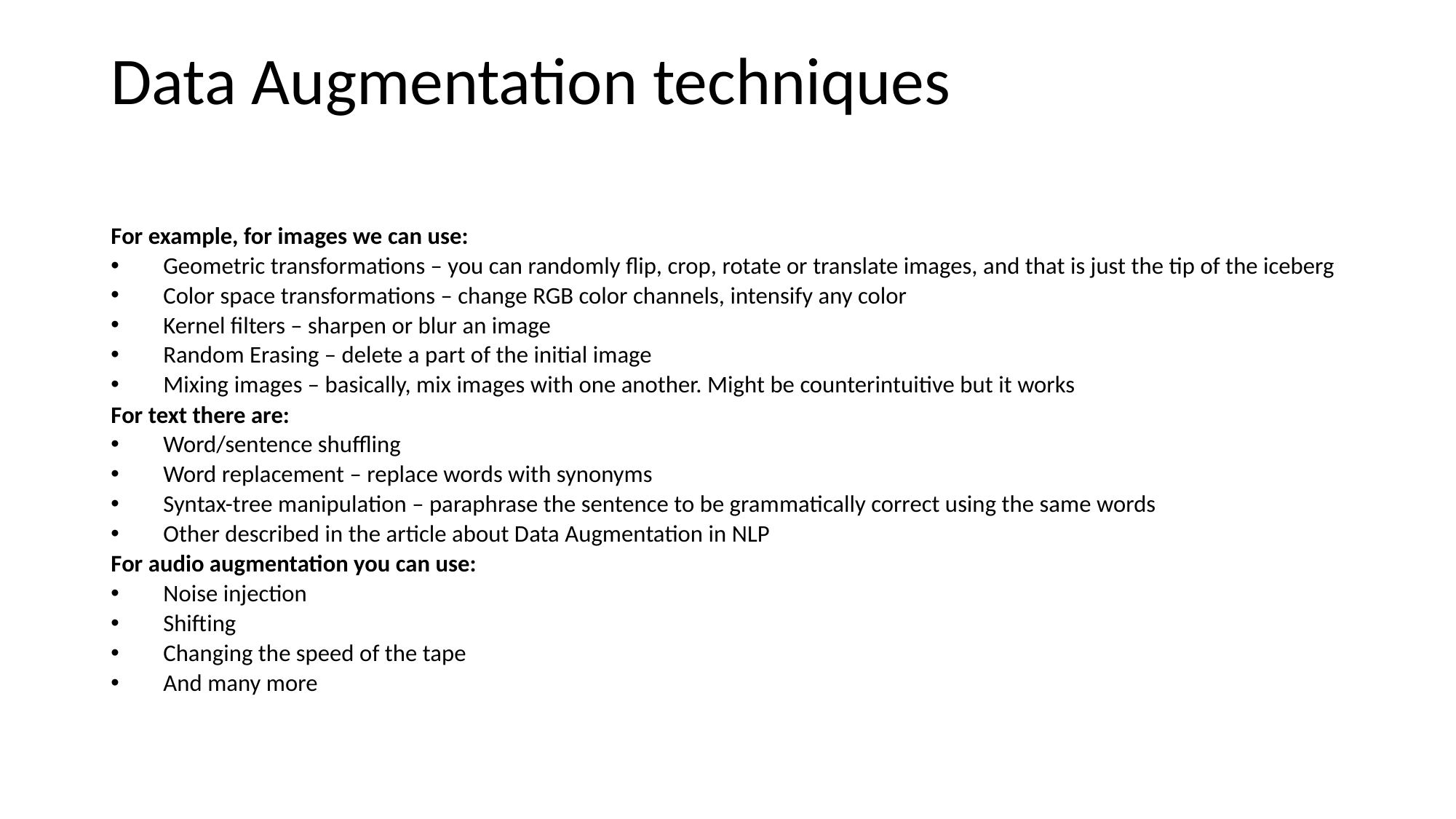

# Data Augmentation techniques
For example, for images we can use:
    Geometric transformations – you can randomly flip, crop, rotate or translate images, and that is just the tip of the iceberg
    Color space transformations – change RGB color channels, intensify any color
    Kernel filters – sharpen or blur an image
    Random Erasing – delete a part of the initial image
    Mixing images – basically, mix images with one another. Might be counterintuitive but it works
For text there are:
    Word/sentence shuffling
    Word replacement – replace words with synonyms
    Syntax-tree manipulation – paraphrase the sentence to be grammatically correct using the same words
    Other described in the article about Data Augmentation in NLP
For audio augmentation you can use:
    Noise injection
    Shifting
    Changing the speed of the tape
    And many more